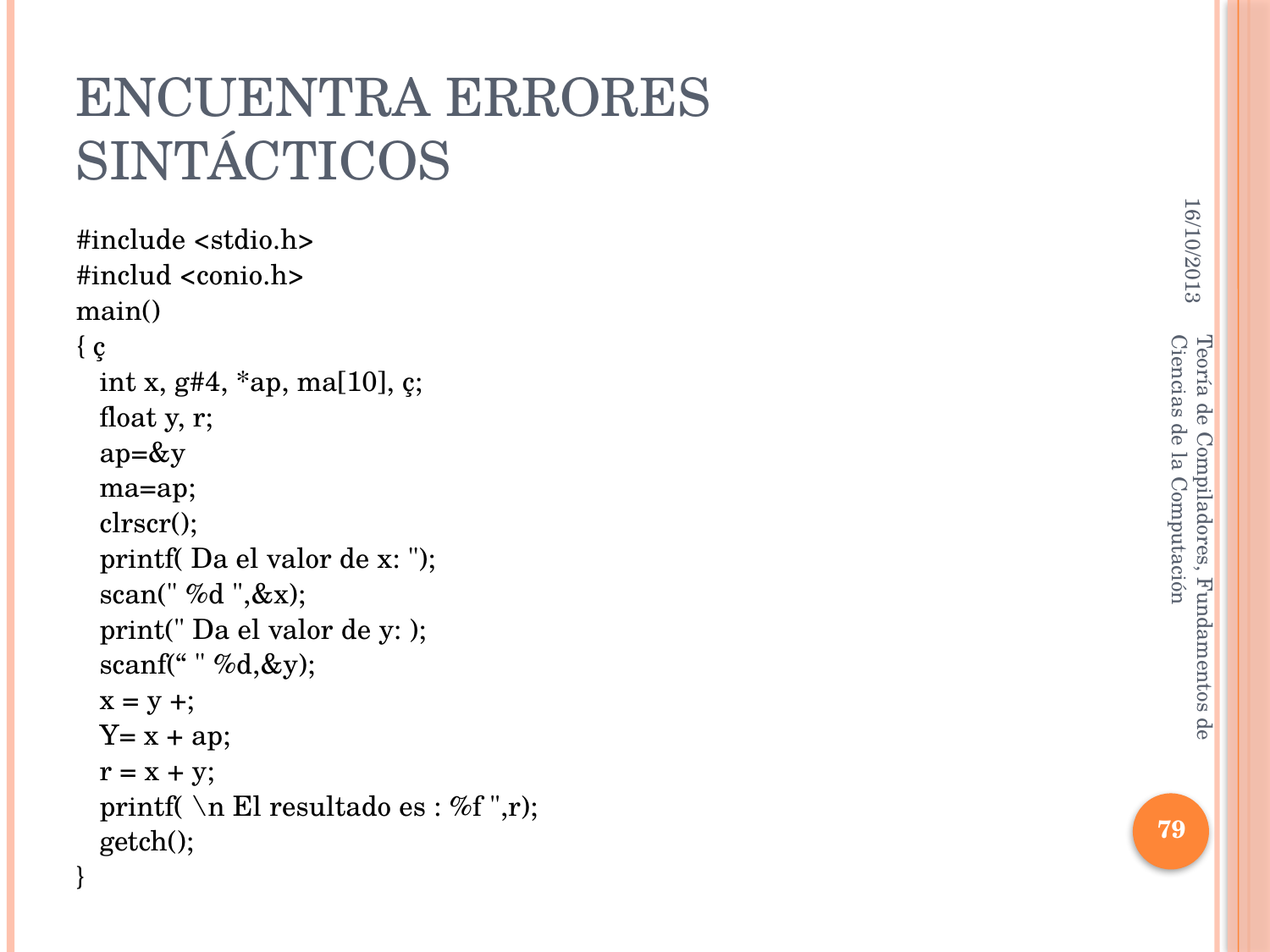

# Encuentra errores sintácticos
16/10/2013
#include <stdio.h>
#includ <conio.h>
main()
{ ç
   int x, g#4, *ap, ma[10], ç;
   float y, r;
   ap=&y
   ma=ap;
   clrscr();
   printf( Da el valor de x: ");
   scan(" %d ",&x);
   print(" Da el valor de y: );
   scanf(“ " %d,&y);
   x = y +;
   Y= x + ap;
   r = x + y;
   printf( \n El resultado es : %f ",r);
   getch();
}

Teoría de Compiladores, Fundamentos de Ciencias de la Computación
79